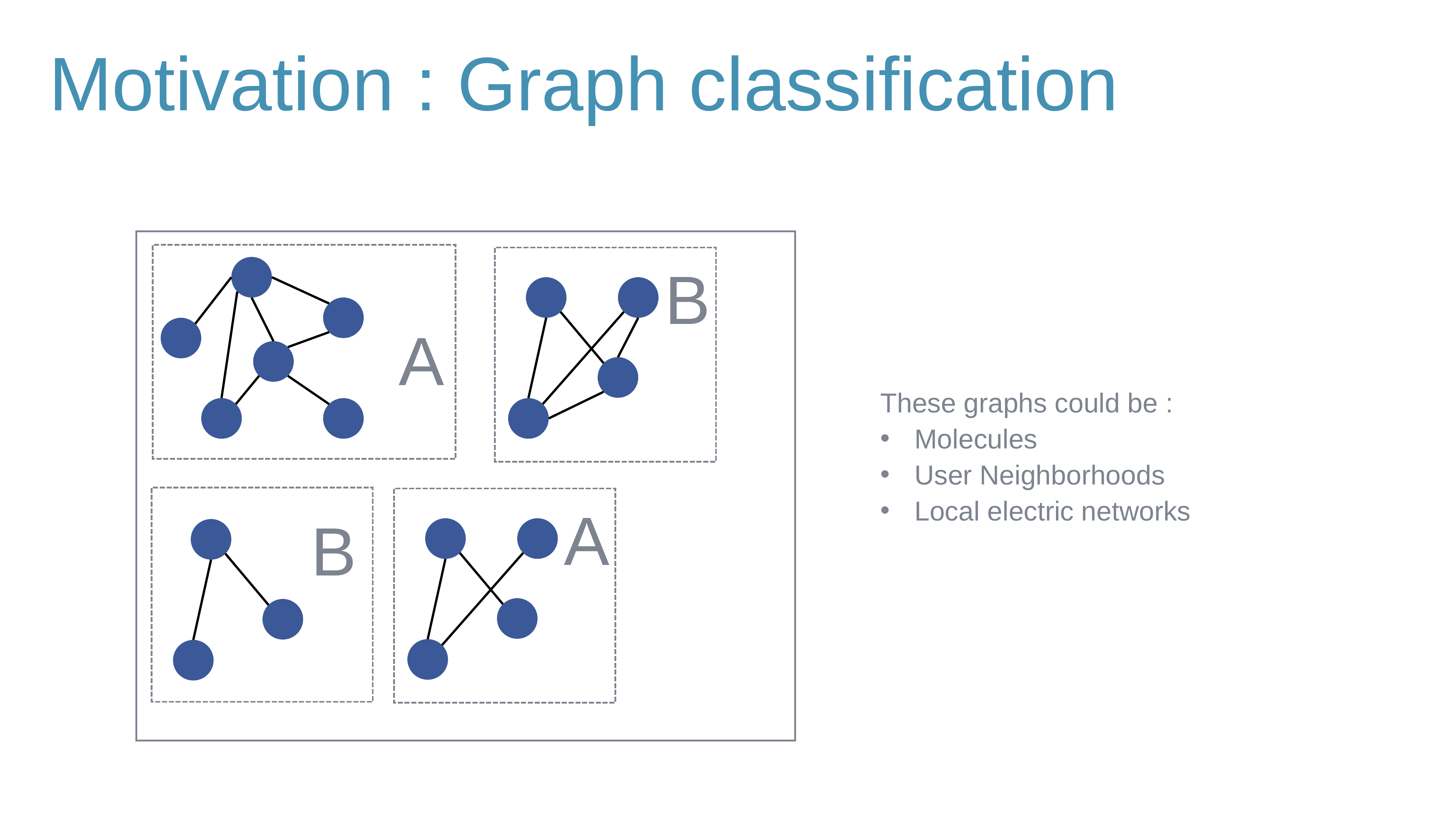

# Motivation : Graph classification

B

A

These graphs could be :
Molecules
User Neighborhoods
Local electric networks

A

B